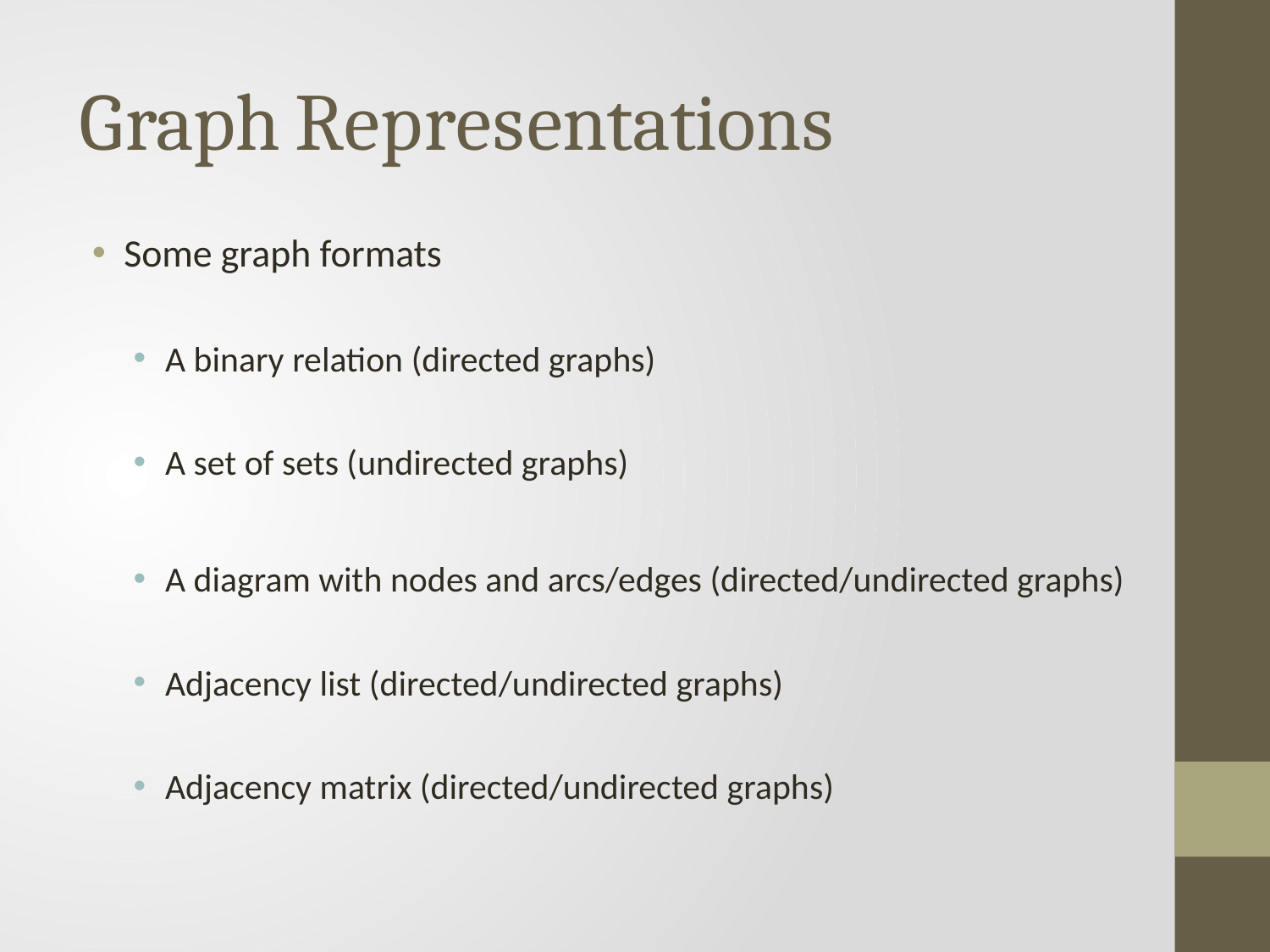

# Graph Representations
Some graph formats

A binary relation (directed graphs)

A set of sets (undirected graphs)

A diagram with nodes and arcs/edges (directed/undirected graphs)

Adjacency list (directed/undirected graphs)

Adjacency matrix (directed/undirected graphs)